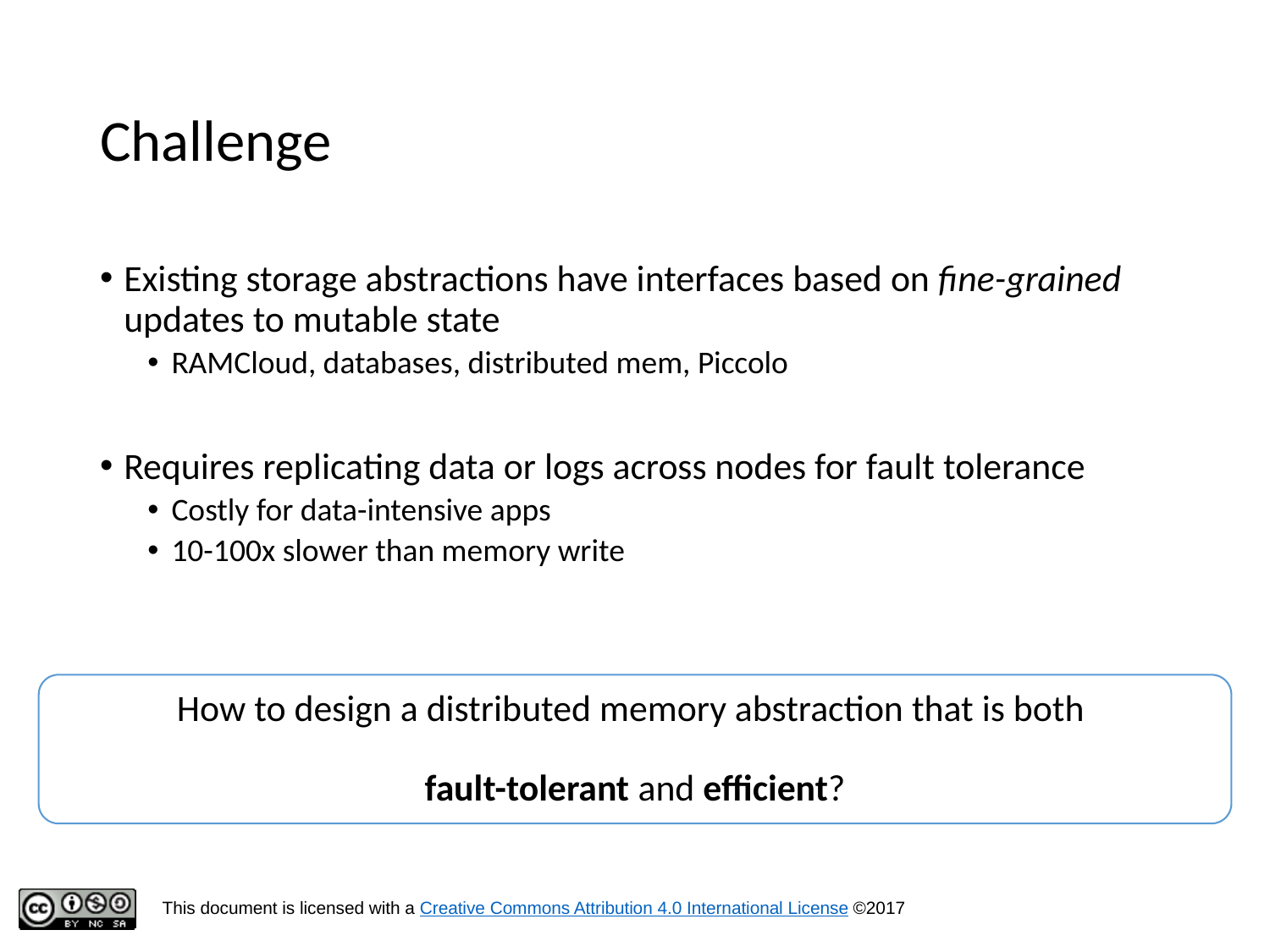

# Challenge
Existing storage abstractions have interfaces based on fine-grained updates to mutable state
RAMCloud, databases, distributed mem, Piccolo

Requires replicating data or logs across nodes for fault tolerance
Costly for data-intensive apps
10-100x slower than memory write

How to design a distributed memory abstraction that is both
fault-tolerant and efficient?